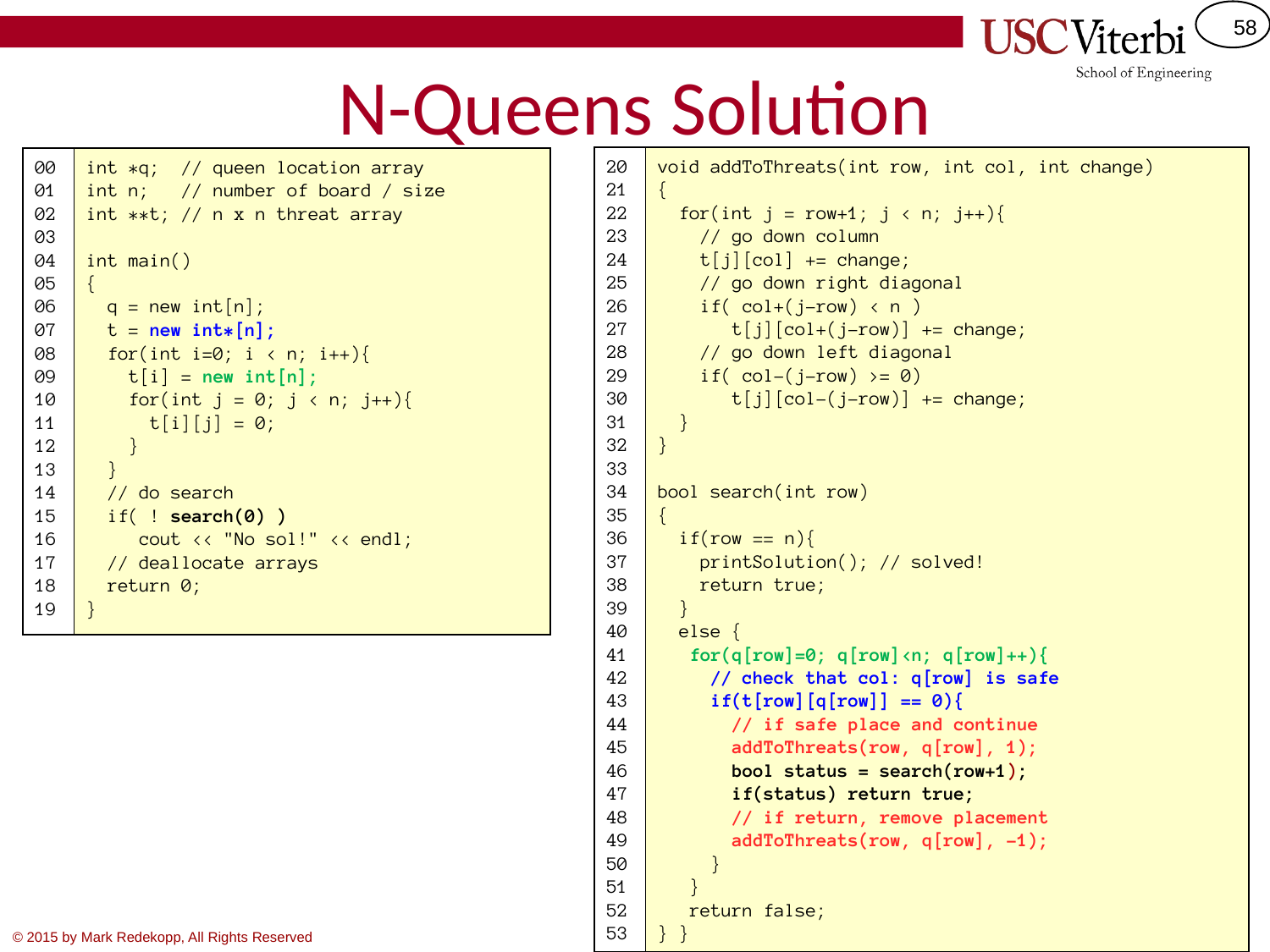

# N-Queens Solution
20
21
22
23
24
25
26
27
28
29
30
31
32
33
34
35
36
37
38
39
40
41
42
43
44
45
46
47
48
49
50
51
52
53

void addToThreats(int row, int col, int change)
{
  for(int j = row+1; j < n; j++){
    // go down column
    t[j][col] += change;
    // go down right diagonal
    if( col+(j-row) < n )
       t[j][col+(j-row)] += change;
    // go down left diagonal
    if( col-(j-row) >= 0)
       t[j][col-(j-row)] += change;
  }
}

bool search(int row)
{
  if(row == n){
    printSolution(); // solved!
    return true;
  }
  else {
   for(q[row]=0; q[row]<n; q[row]++){
     // check that col: q[row] is safe
     if(t[row][q[row]] == 0){
       // if safe place and continue
       addToThreats(row, q[row], 1);
       bool status = search(row+1);
       if(status) return true;
       // if return, remove placement
       addToThreats(row, q[row], -1);
     }
   }
   return false;
} }

00
01
02
03
04
05
06
07
08
09
10
11
12
13
14
15
16
17
18
19
int *q;  // queen location array
int n;   // number of board / size
int **t; // n x n threat array

int main()
{
  q = new int[n];
  t = new int*[n];
  for(int i=0; i < n; i++){
    t[i] = new int[n];
    for(int j = 0; j < n; j++){
      t[i][j] = 0;
    }
  }
  // do search
  if( ! search(0) )
     cout << "No sol!" << endl;
  // deallocate arrays
  return 0;
}